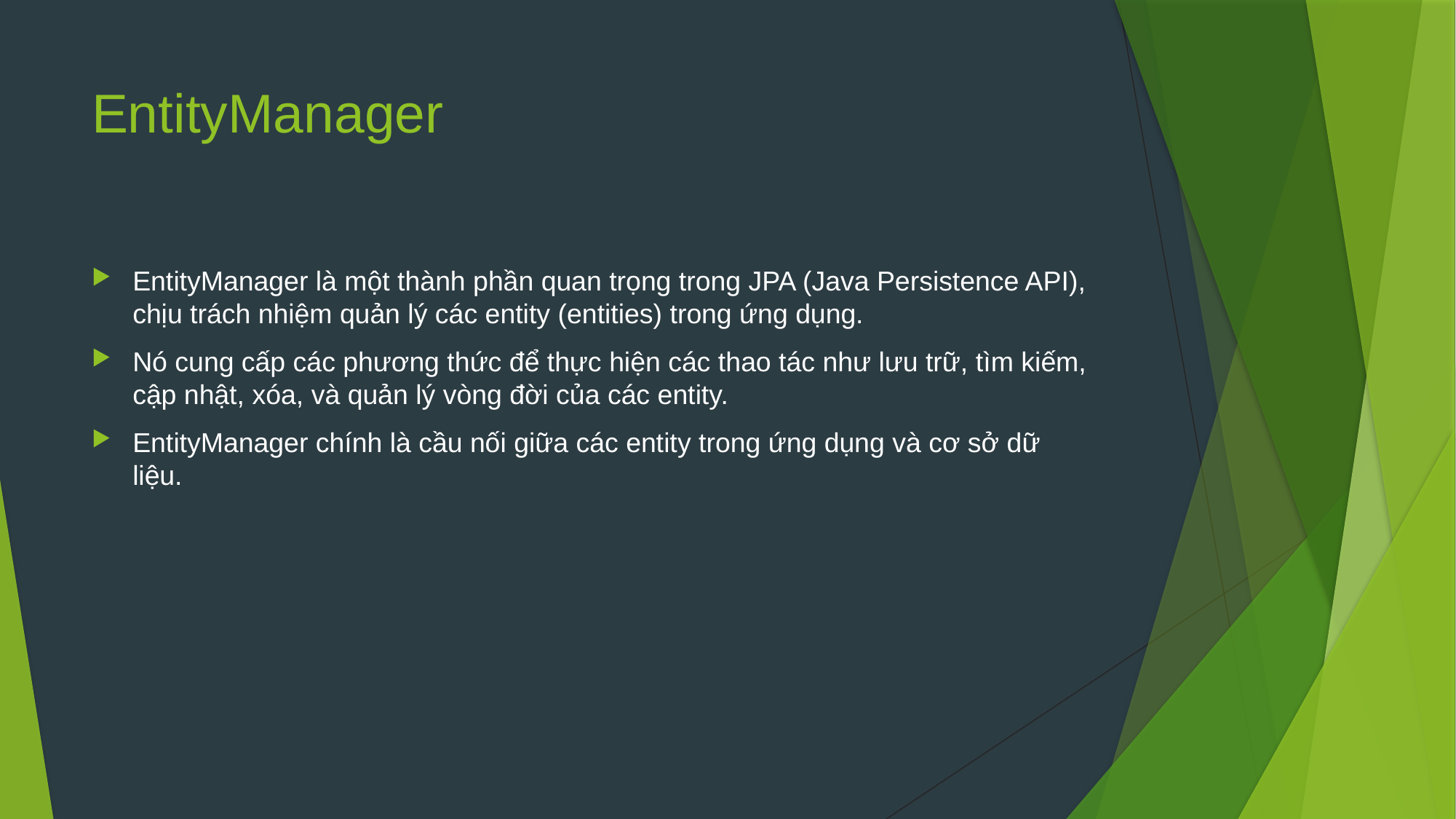

# EntityManager
EntityManager là một thành phần quan trọng trong JPA (Java Persistence API), chịu trách nhiệm quản lý các entity (entities) trong ứng dụng.
Nó cung cấp các phương thức để thực hiện các thao tác như lưu trữ, tìm kiếm, cập nhật, xóa, và quản lý vòng đời của các entity.
EntityManager chính là cầu nối giữa các entity trong ứng dụng và cơ sở dữ liệu.